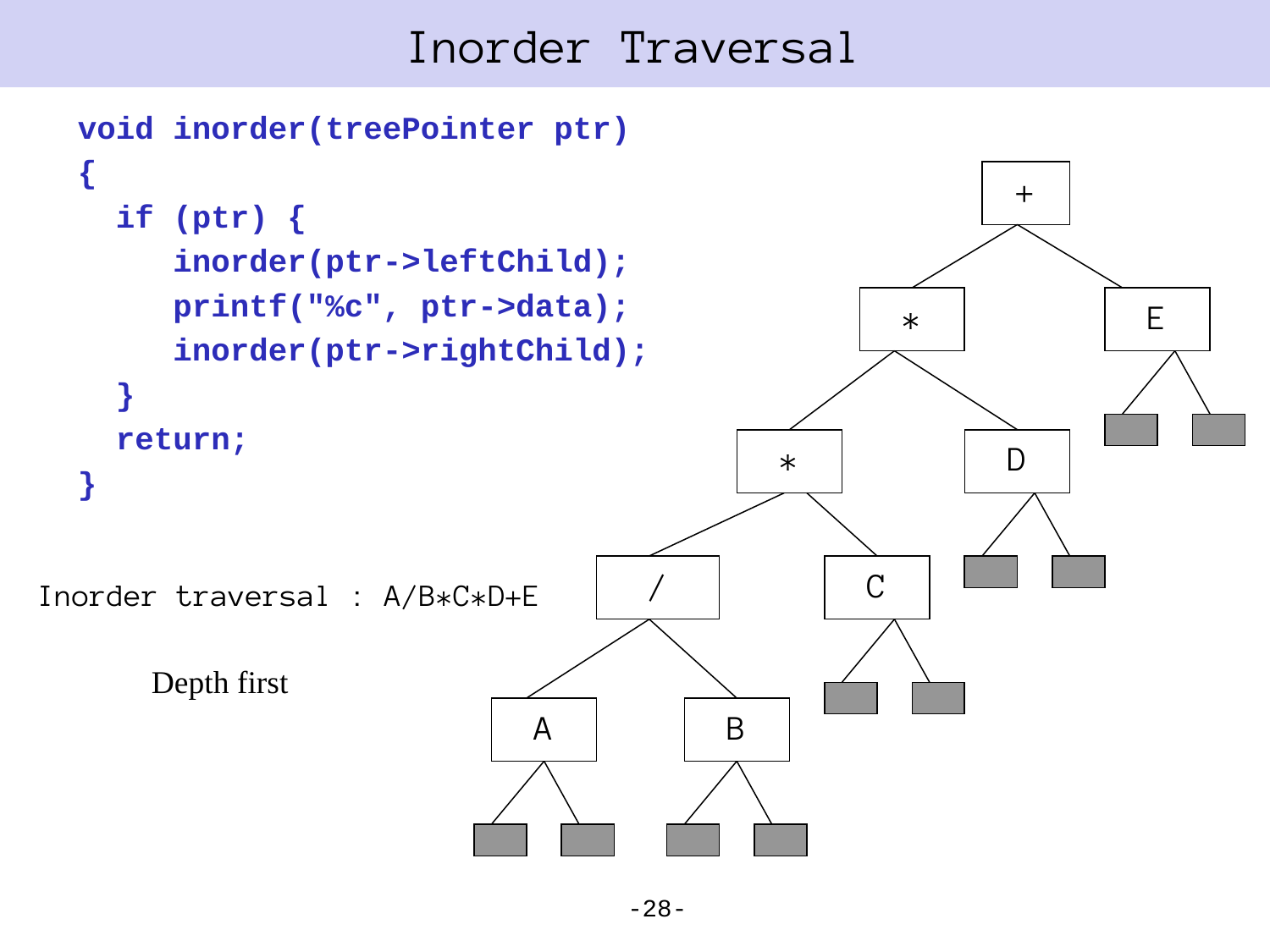

# Inorder Traversal
void inorder(treePointer ptr)
{
  if (ptr) {
     inorder(ptr->leftChild);
     printf("%c", ptr->data);
     inorder(ptr->rightChild);
  }
  return;
}

+

*
E

*
D

/
C

Inorder traversal : A/B*C*D+E

Depth first

A
B

-28-